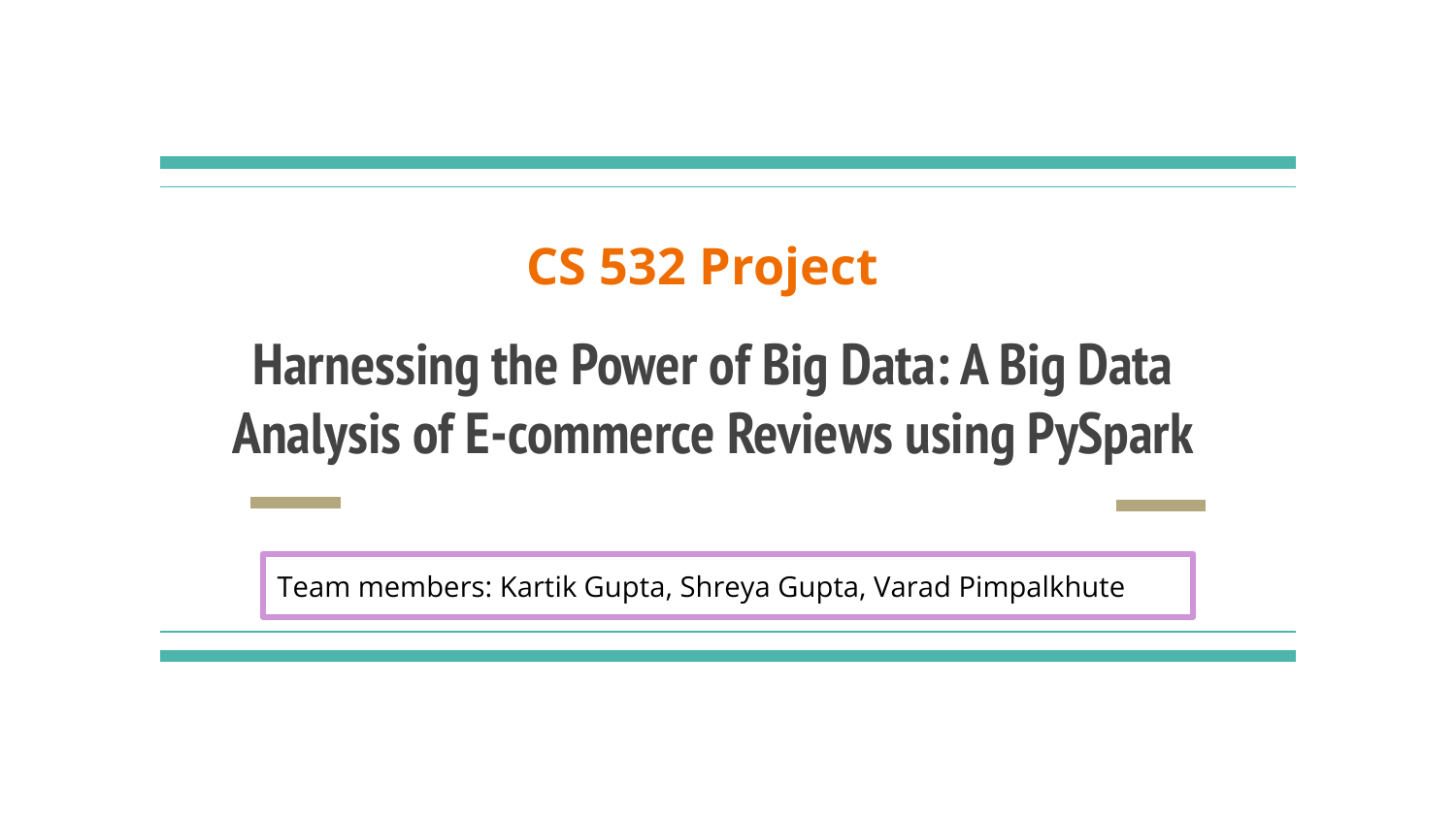

CS 532 Project
# Harnessing the Power of Big Data: A Big Data Analysis of E-commerce Reviews using PySpark
Team members: Kartik Gupta, Shreya Gupta, Varad Pimpalkhute